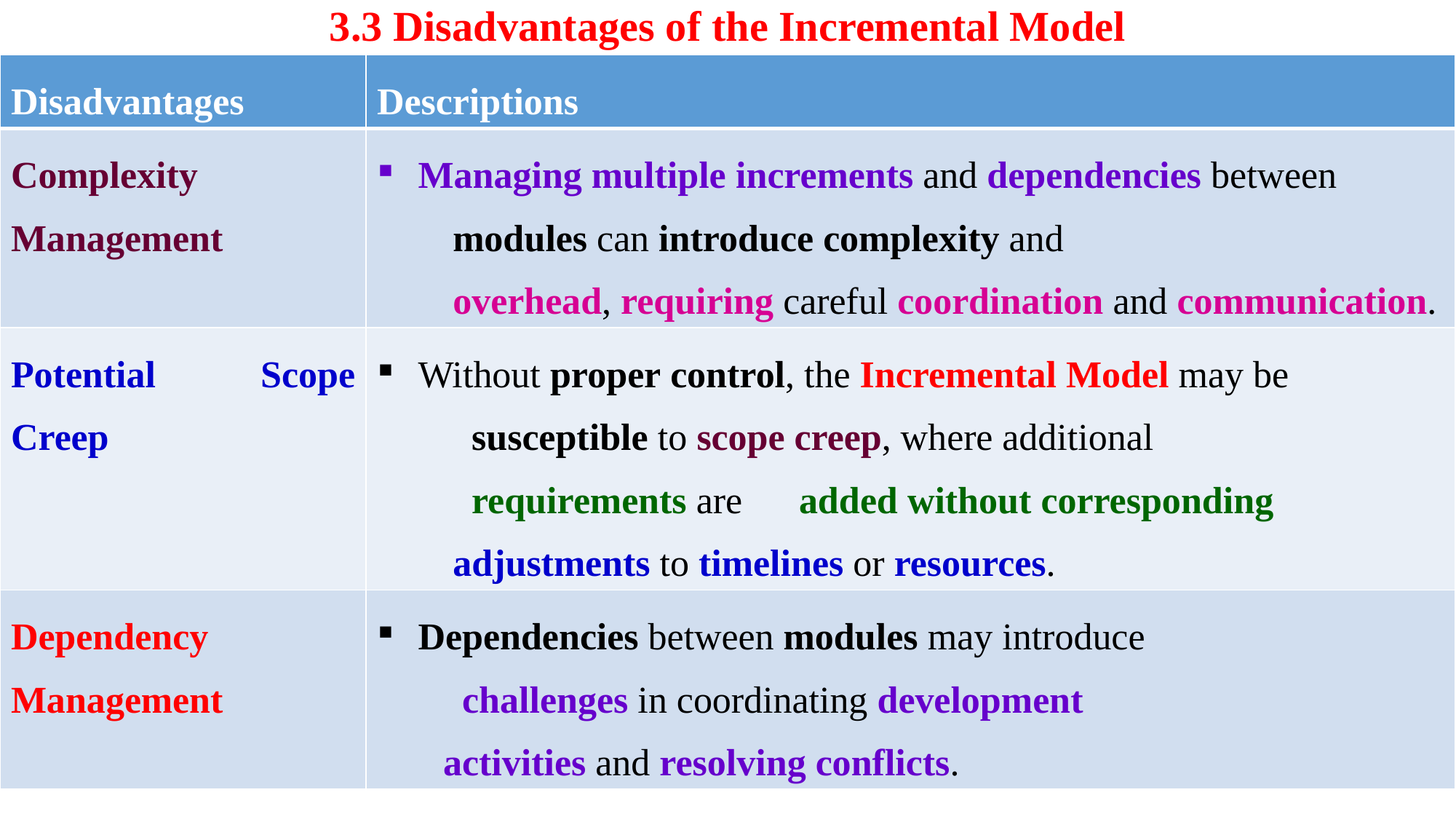

# 3.3 Disadvantages of the Incremental Model
| Disadvantages | Descriptions |
| --- | --- |
| Complexity Management | Managing multiple increments and dependencies between modules can introduce complexity and overhead, requiring careful coordination and communication. |
| Potential Scope Creep | Without proper control, the Incremental Model may be susceptible to scope creep, where additional requirements are added without corresponding adjustments to timelines or resources. |
| Dependency Management | Dependencies between modules may introduce challenges in coordinating development activities and resolving conflicts. |